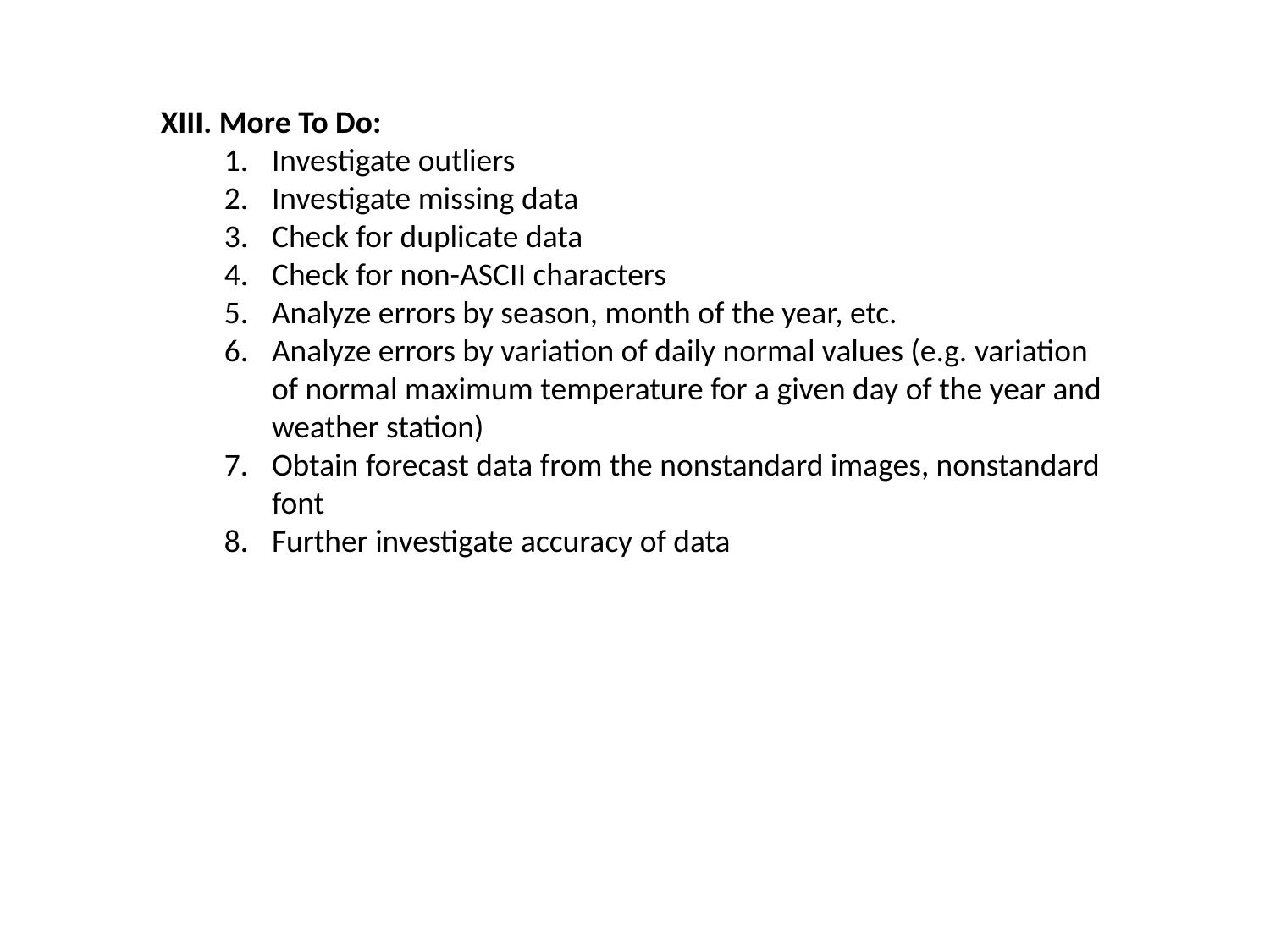

XIII. More To Do:
Investigate outliers
Investigate missing data
Check for duplicate data
Check for non-ASCII characters
Analyze errors by season, month of the year, etc.
Analyze errors by variation of daily normal values (e.g. variation of normal maximum temperature for a given day of the year and weather station)
Obtain forecast data from the nonstandard images, nonstandard font
Further investigate accuracy of data